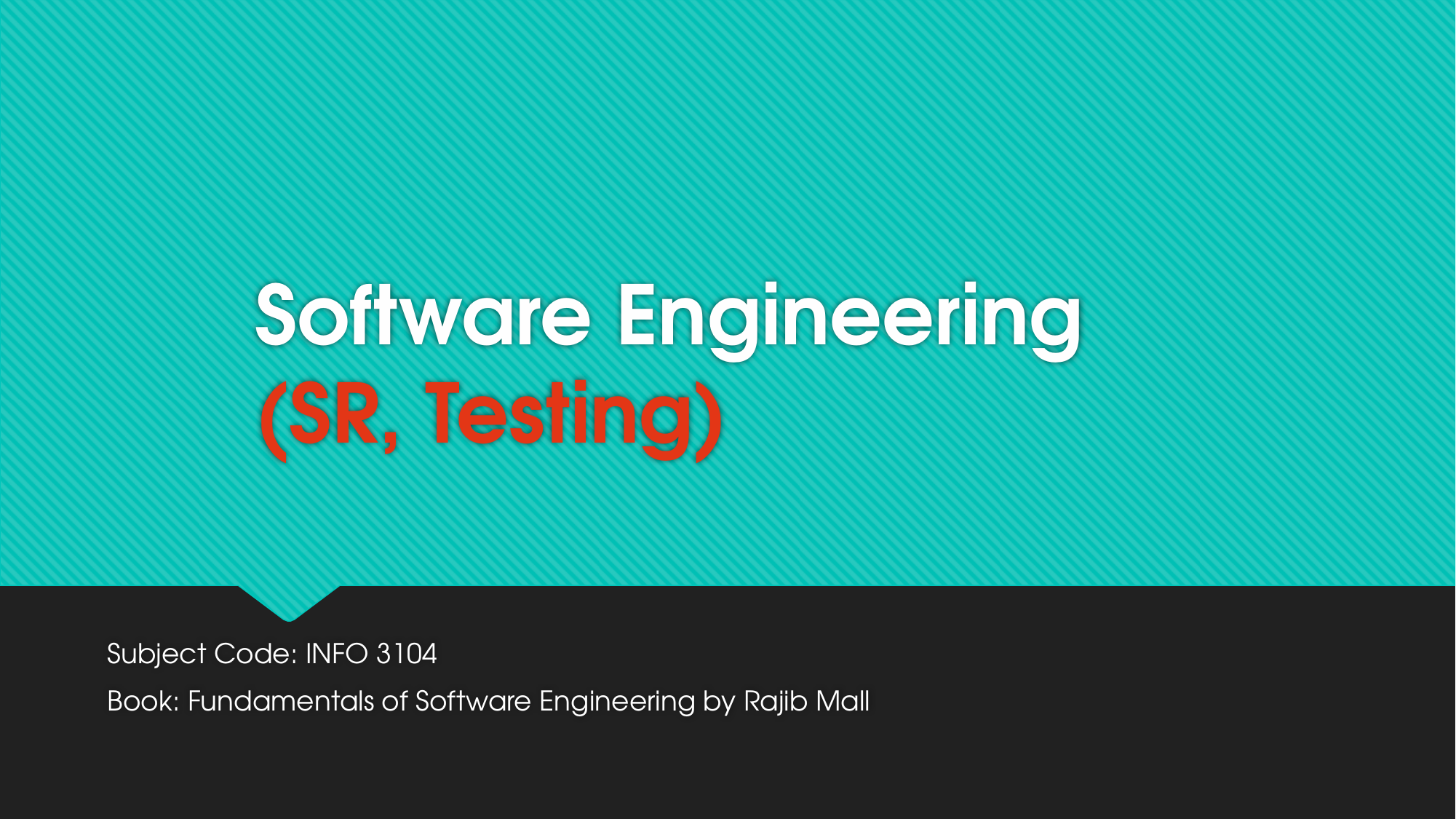

Software Engineering
(SR, Testing)
Subject Code: INFO 3104
Book: Fundamentals of Software Engineering by Rajib Mall